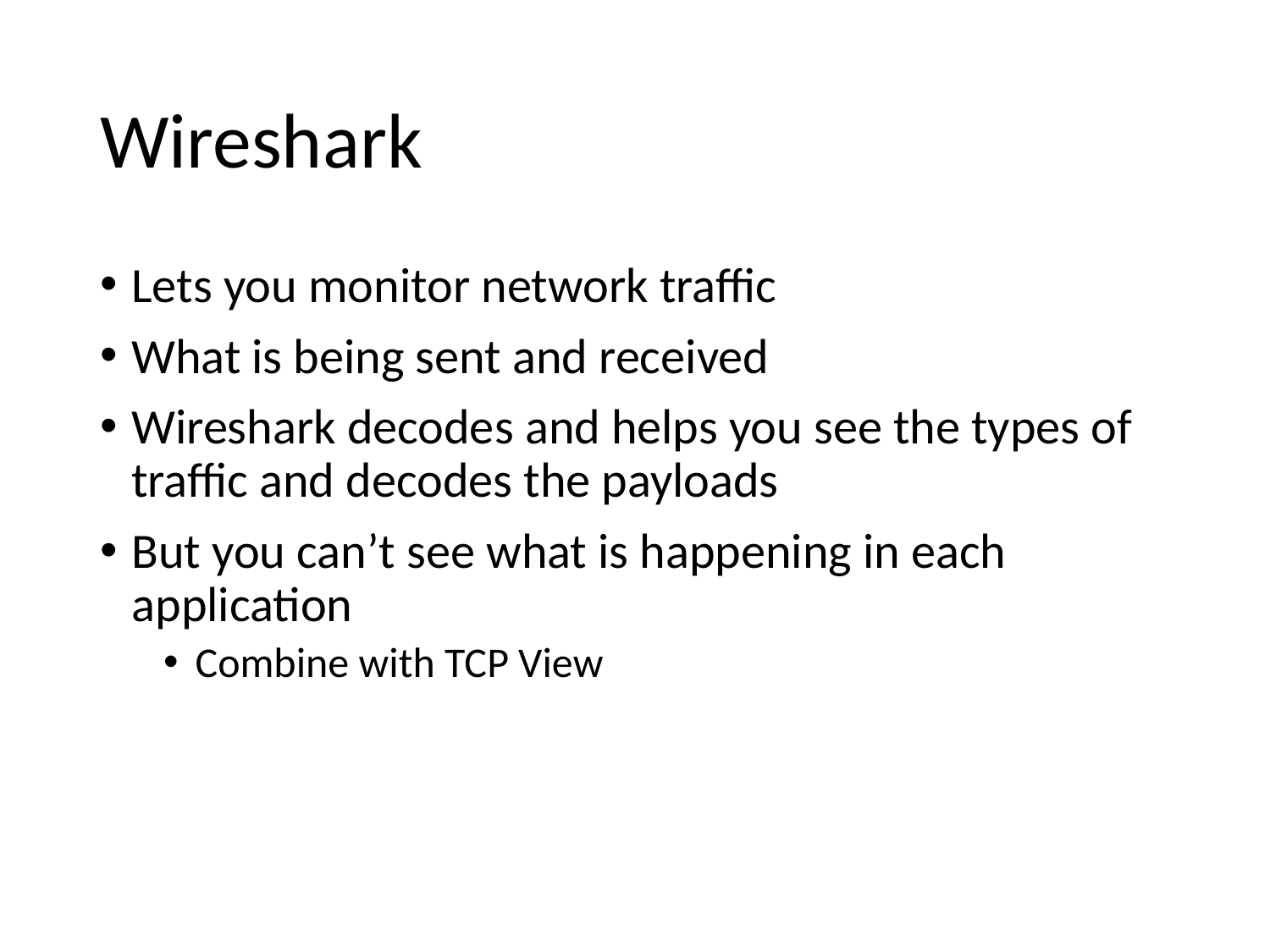

# Wireshark
Lets you monitor network traffic
What is being sent and received
Wireshark decodes and helps you see the types of traffic and decodes the payloads
But you can’t see what is happening in each application
Combine with TCP View